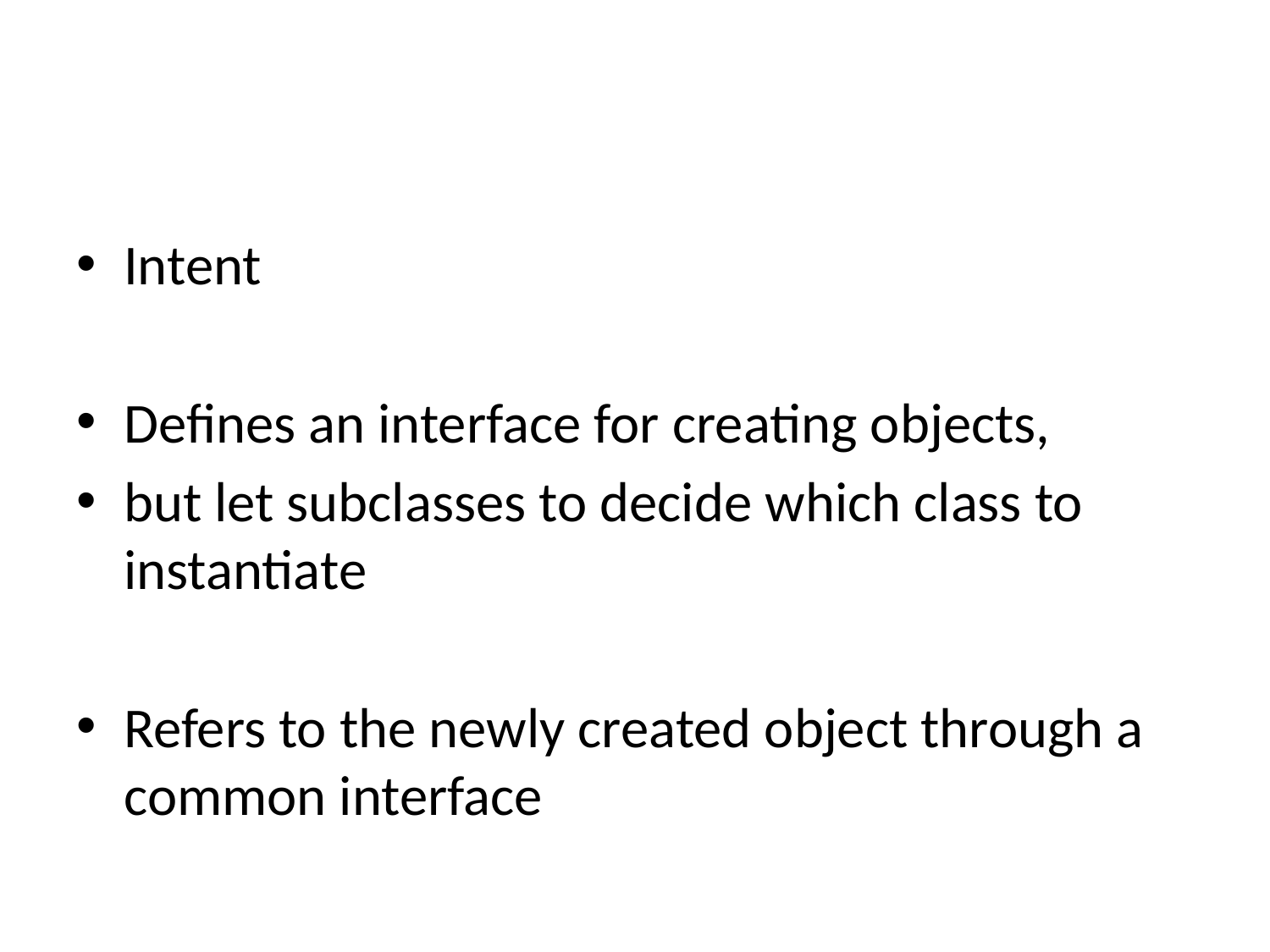

#
Intent

Defines an interface for creating objects,
but let subclasses to decide which class to instantiate

Refers to the newly created object through a common interface